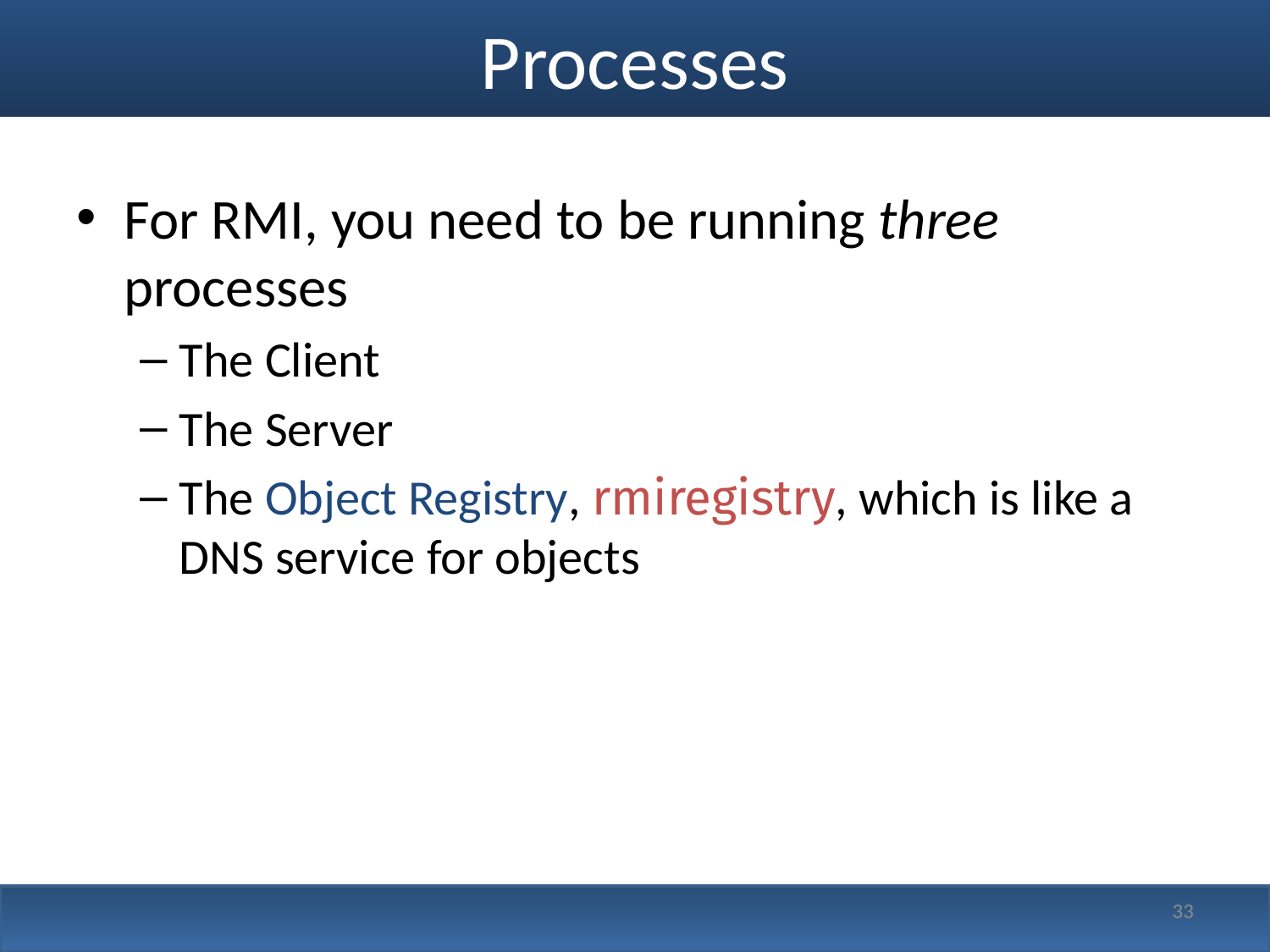

# Processes
For RMI, you need to be running three processes
The Client
The Server
The Object Registry, rmiregistry, which is like a DNS service for objects

33